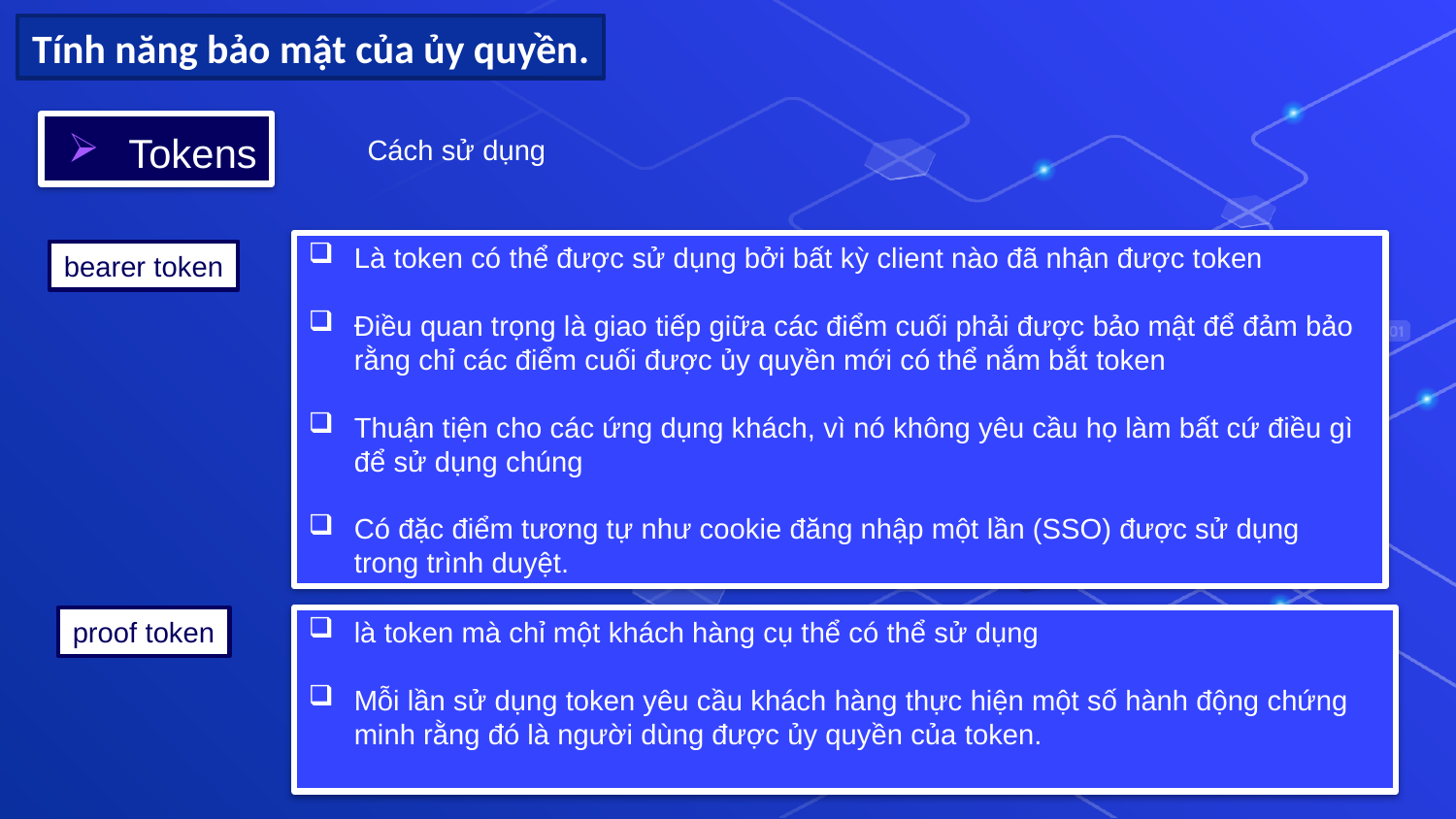

Tính năng bảo mật của ủy quyền.
Tokens
Cách sử dụng
Là token có thể được sử dụng bởi bất kỳ client nào đã nhận được token

Điều quan trọng là giao tiếp giữa các điểm cuối phải được bảo mật để đảm bảo rằng chỉ các điểm cuối được ủy quyền mới có thể nắm bắt token

Thuận tiện cho các ứng dụng khách, vì nó không yêu cầu họ làm bất cứ điều gì để sử dụng chúng

Có đặc điểm tương tự như cookie đăng nhập một lần (SSO) được sử dụng trong trình duyệt.
bearer token
proof token
là token mà chỉ một khách hàng cụ thể có thể sử dụng

Mỗi lần sử dụng token yêu cầu khách hàng thực hiện một số hành động chứng minh rằng đó là người dùng được ủy quyền của token.